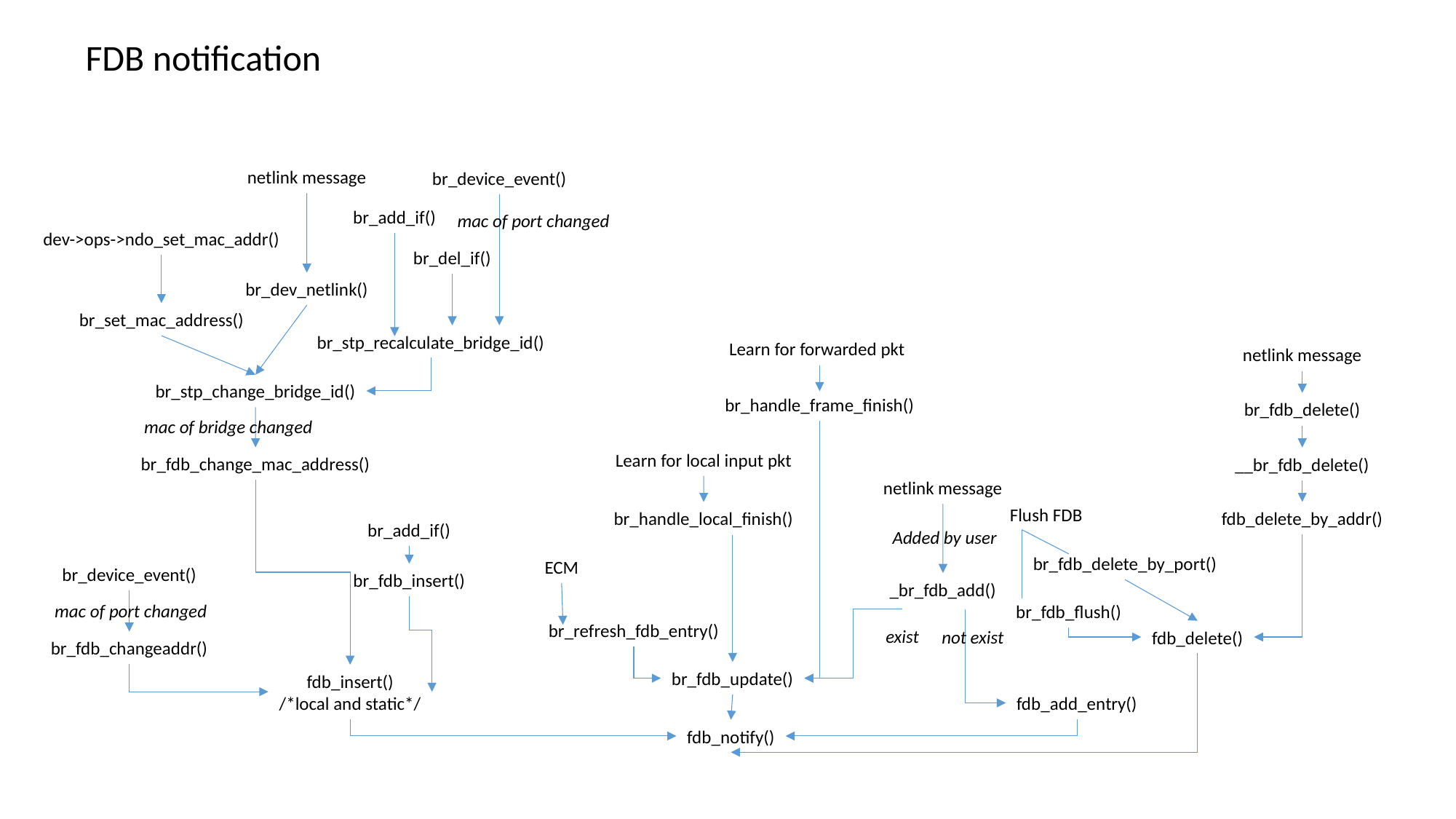

FDB notification
netlink message
br_device_event()
br_add_if()
mac of port changed
dev->ops->ndo_set_mac_addr()
br_del_if()
br_dev_netlink()
br_set_mac_address()
br_stp_recalculate_bridge_id()
Learn for forwarded pkt
netlink message
br_stp_change_bridge_id()
br_handle_frame_finish()
br_fdb_delete()
mac of bridge changed
Learn for local input pkt
br_fdb_change_mac_address()
__br_fdb_delete()
netlink message
Flush FDB
br_handle_local_finish()
fdb_delete_by_addr()
br_add_if()
Added by user
br_fdb_delete_by_port()
ECM
br_device_event()
br_fdb_insert()
_br_fdb_add()
mac of port changed
br_fdb_flush()
br_refresh_fdb_entry()
exist
not exist
fdb_delete()
br_fdb_changeaddr()
br_fdb_update()
fdb_insert()
/*local and static*/
fdb_add_entry()
fdb_notify()